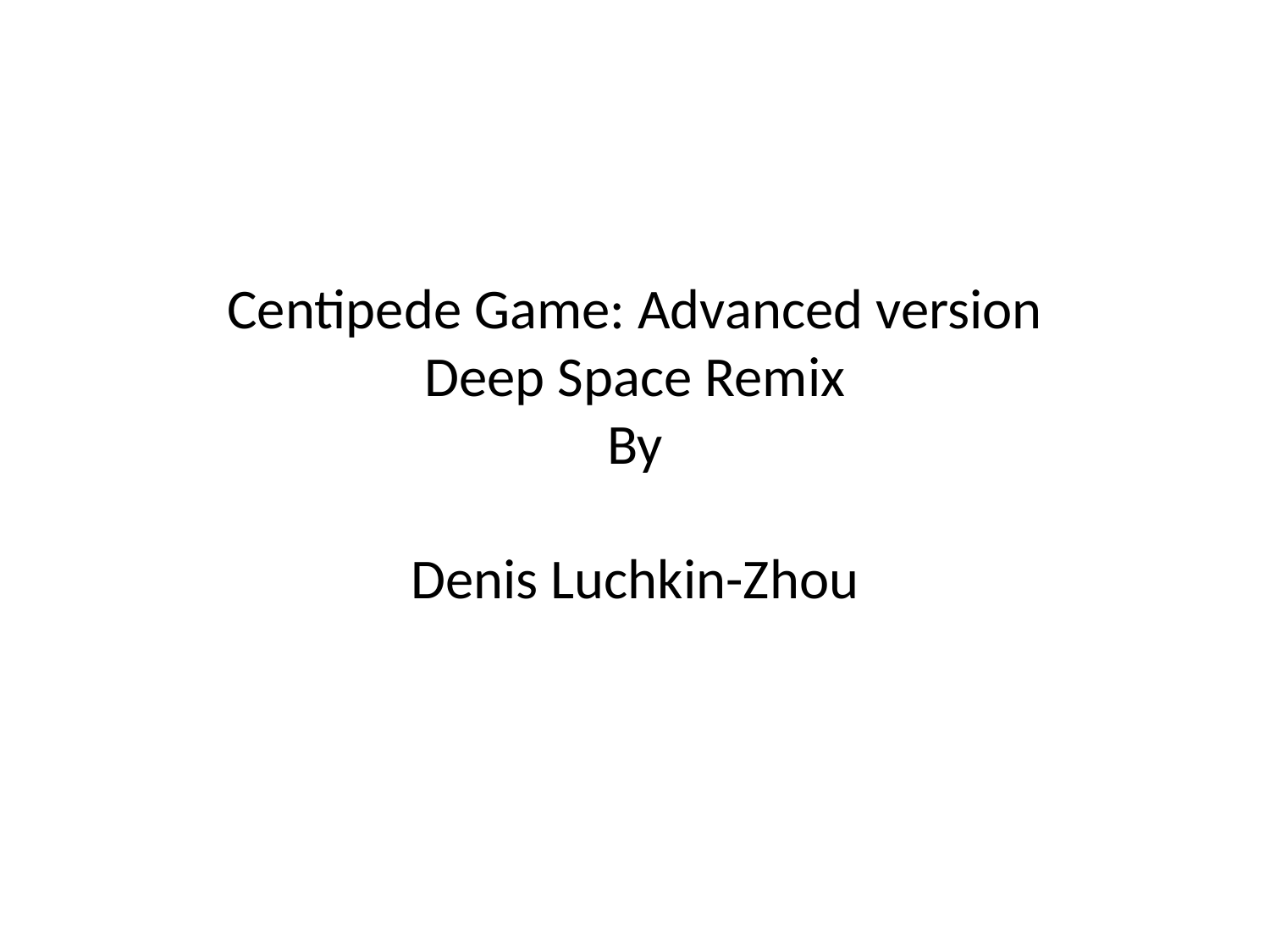

# Centipede Game: Advanced version Deep Space Remix By Denis Luchkin-Zhou